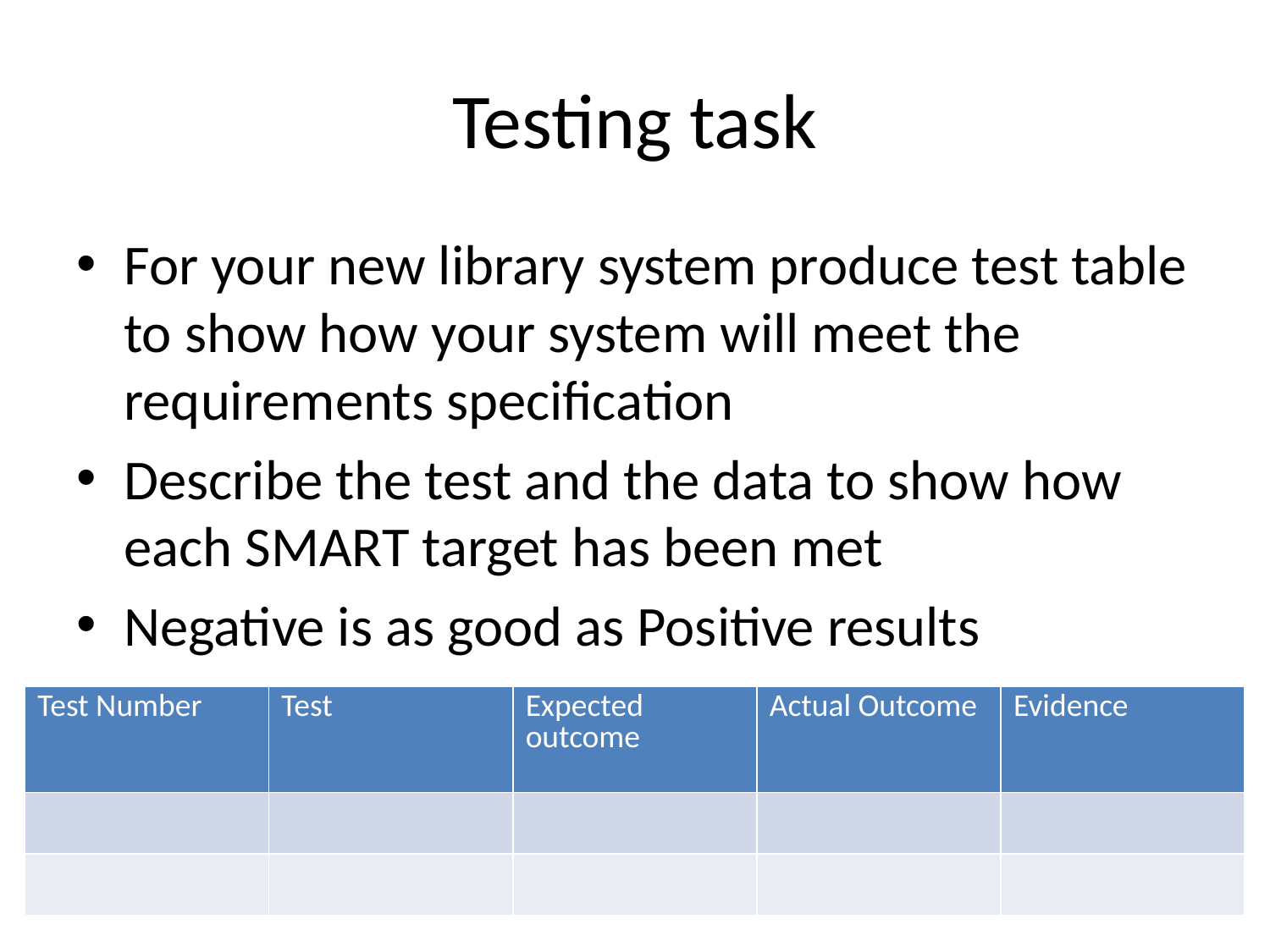

# Testing task
For your new library system produce test table to show how your system will meet the requirements specification
Describe the test and the data to show how each SMART target has been met
Negative is as good as Positive results

| Test Number | Test | Expected outcome | Actual Outcome | Evidence |
| --- | --- | --- | --- | --- |
|  |  |  |  |  |
|  |  |  |  |  |
32